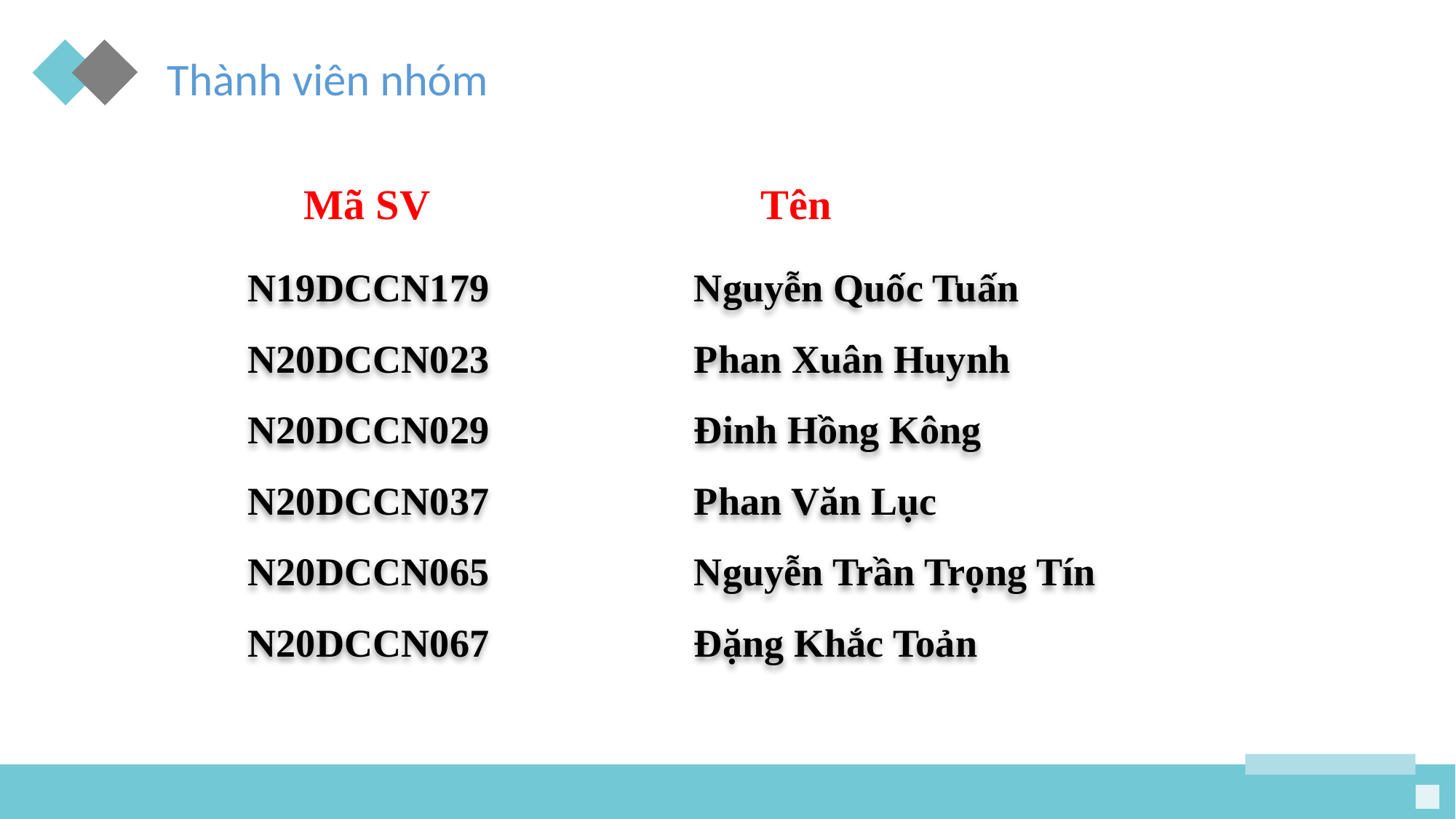

Thành viên nhóm

Mã SV			  Tên
N19DCCN179 		 Nguyễn Quốc Tuấn
N20DCCN023 		 Phan Xuân Huynh
N20DCCN029 		 Đinh Hồng Kông
N20DCCN037 		 Phan Văn Lục
N20DCCN065 		 Nguyễn Trần Trọng Tín
N20DCCN067 		 Đặng Khắc Toản